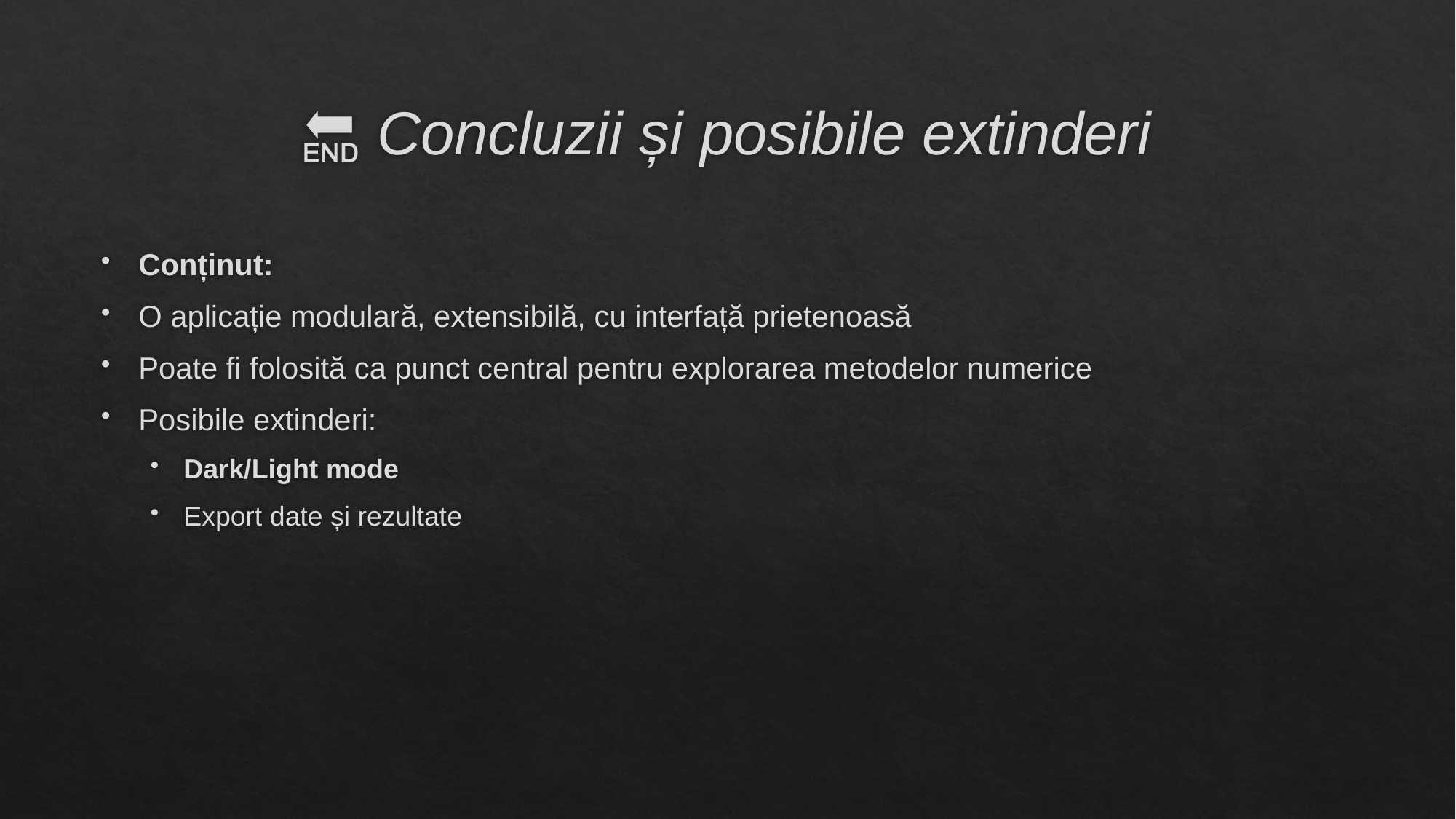

# 🔚 Concluzii și posibile extinderi
Conținut:
O aplicație modulară, extensibilă, cu interfață prietenoasă
Poate fi folosită ca punct central pentru explorarea metodelor numerice
Posibile extinderi:
Dark/Light mode
Export date și rezultate